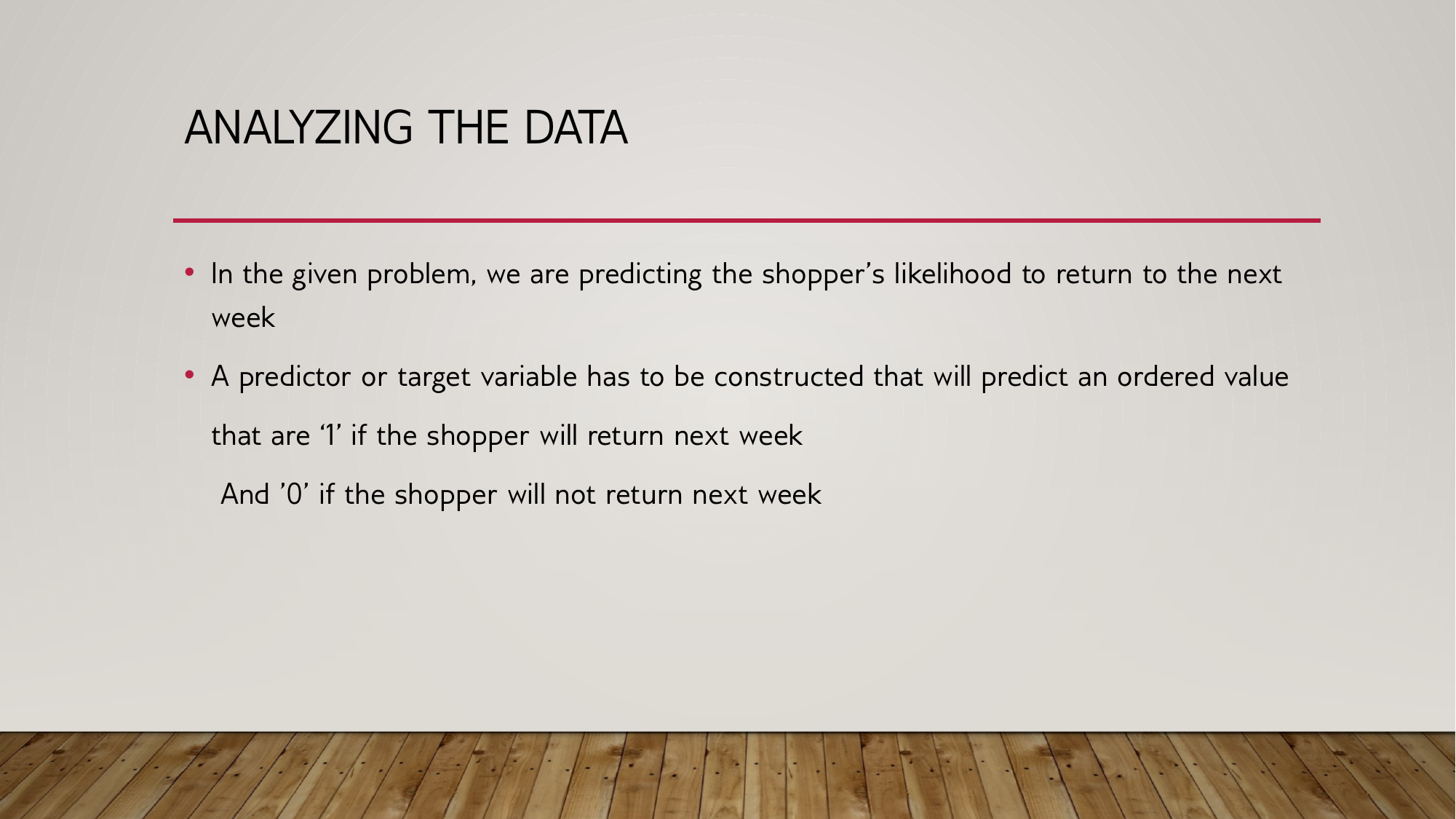

# Analyzing the data
In the given problem, we are predicting the shopper’s likelihood to return to the next week
A predictor or target variable has to be constructed that will predict an ordered value
   that are ‘1’ if the shopper will return next week
    And ’0’ if the shopper will not return next week